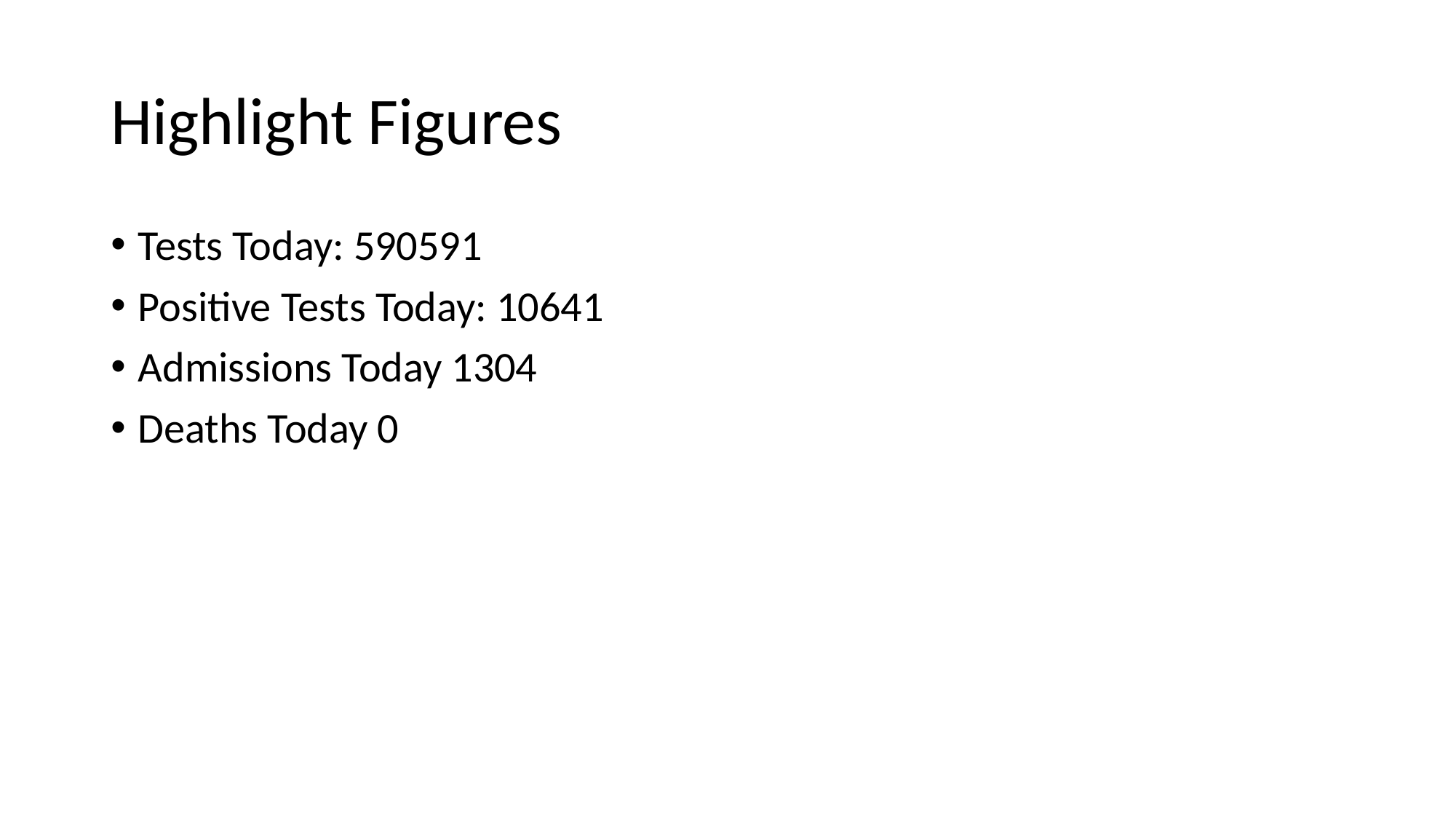

# Highlight Figures
Tests Today: 590591
Positive Tests Today: 10641
Admissions Today 1304
Deaths Today 0